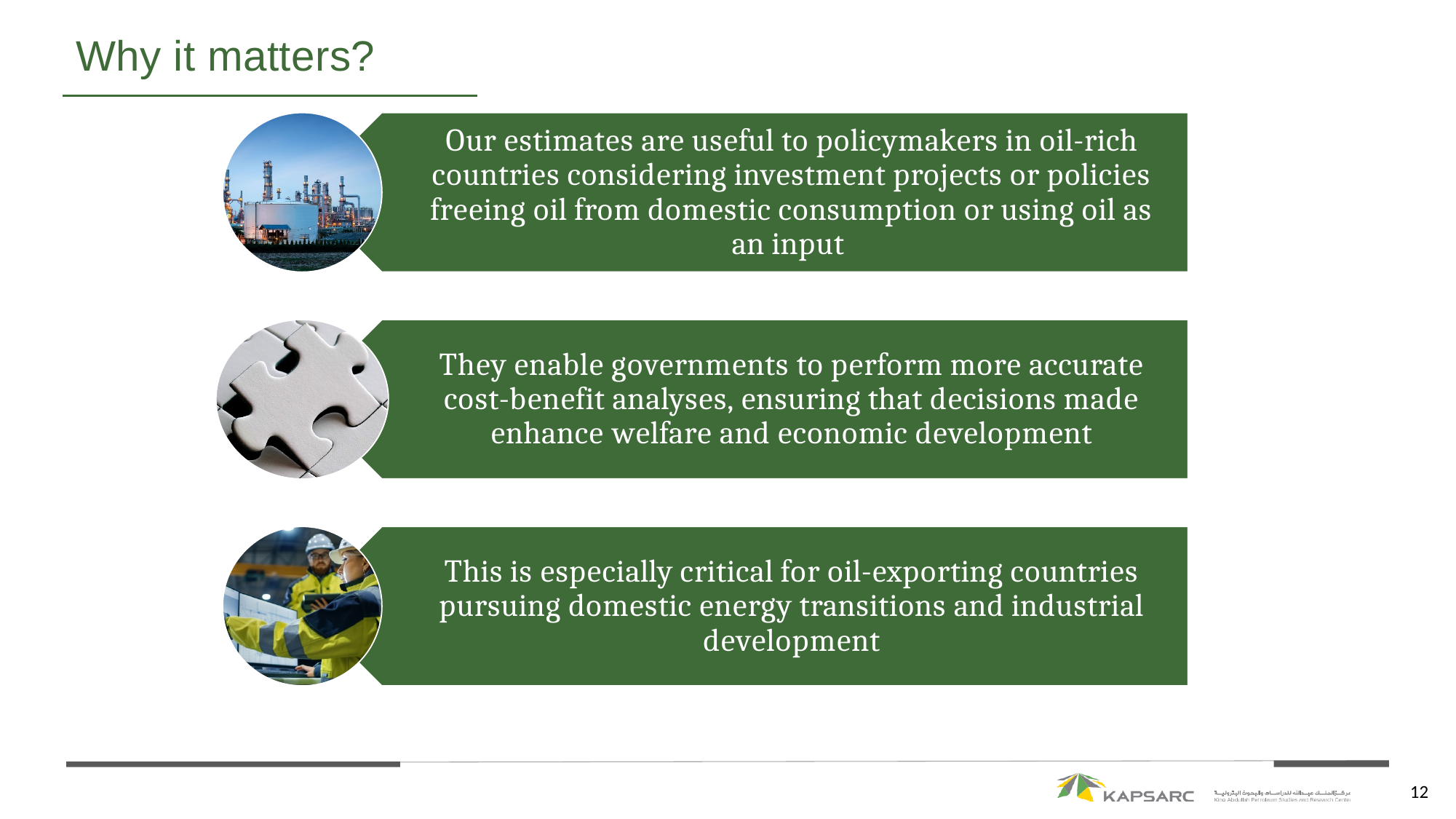

# Why it matters?
Our estimates are useful to policymakers in oil-rich countries considering investment projects or policies freeing oil from domestic consumption or using oil as an input

They enable governments to perform more accurate cost-benefit analyses, ensuring that decisions made enhance welfare and economic development

This is especially critical for oil-exporting countries pursuing domestic energy transitions and industrial development
12